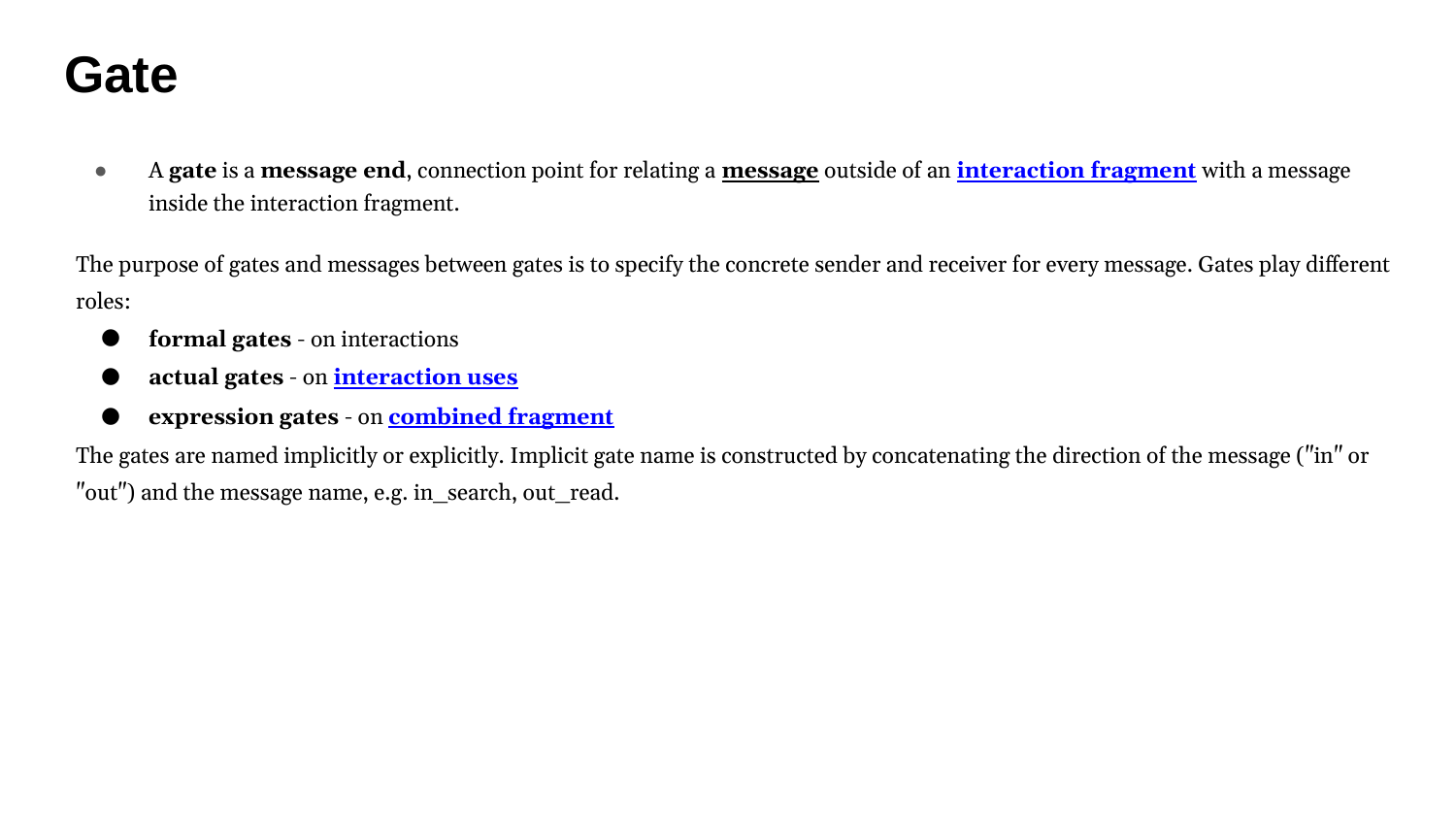

# Gate

A gate is a message end, connection point for relating a message outside of an interaction fragment with a message inside the interaction fragment.
The purpose of gates and messages between gates is to specify the concrete sender and receiver for every message. Gates play different roles:
formal gates - on interactions
actual gates - on interaction uses
expression gates - on combined fragment
The gates are named implicitly or explicitly. Implicit gate name is constructed by concatenating the direction of the message ("in" or "out") and the message name, e.g. in_search, out_read.